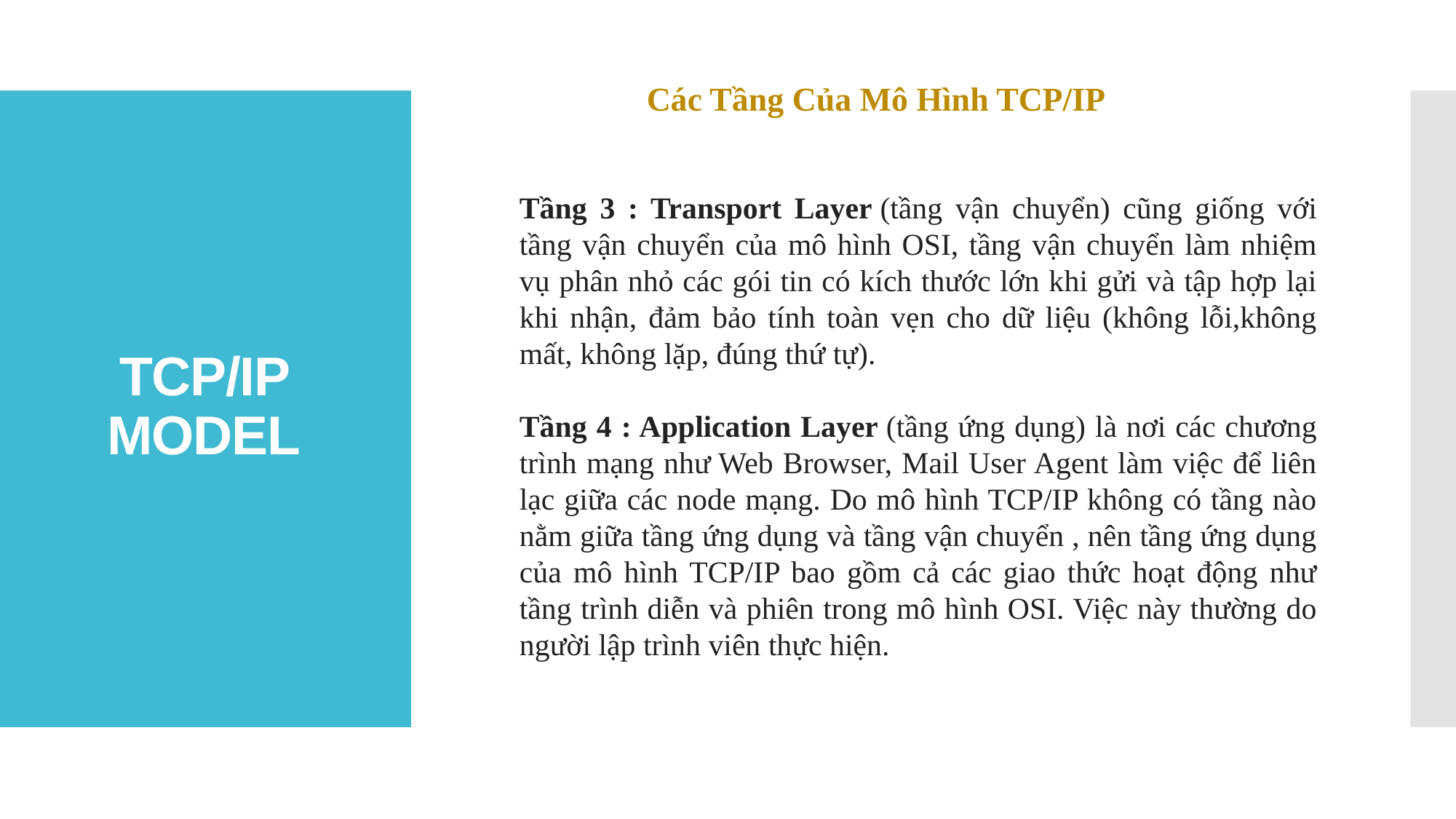

Các Tầng Của Mô Hình TCP/IP
TCP/IP MODEL
Tầng 3 : Transport Layer (tầng vận chuyển) cũng giống với tầng vận chuyển của mô hình OSI, tầng vận chuyển làm nhiệm vụ phân nhỏ các gói tin có kích thước lớn khi gửi và tập hợp lại khi nhận, đảm bảo tính toàn vẹn cho dữ liệu (không lỗi,không mất, không lặp, đúng thứ tự).

Tầng 4 : Application Layer (tầng ứng dụng) là nơi các chương trình mạng như Web Browser, Mail User Agent làm việc để liên lạc giữa các node mạng. Do mô hình TCP/IP không có tầng nào nằm giữa tầng ứng dụng và tầng vận chuyển , nên tầng ứng dụng của mô hình TCP/IP bao gồm cả các giao thức hoạt động như tầng trình diễn và phiên trong mô hình OSI. Việc này thường do người lập trình viên thực hiện.